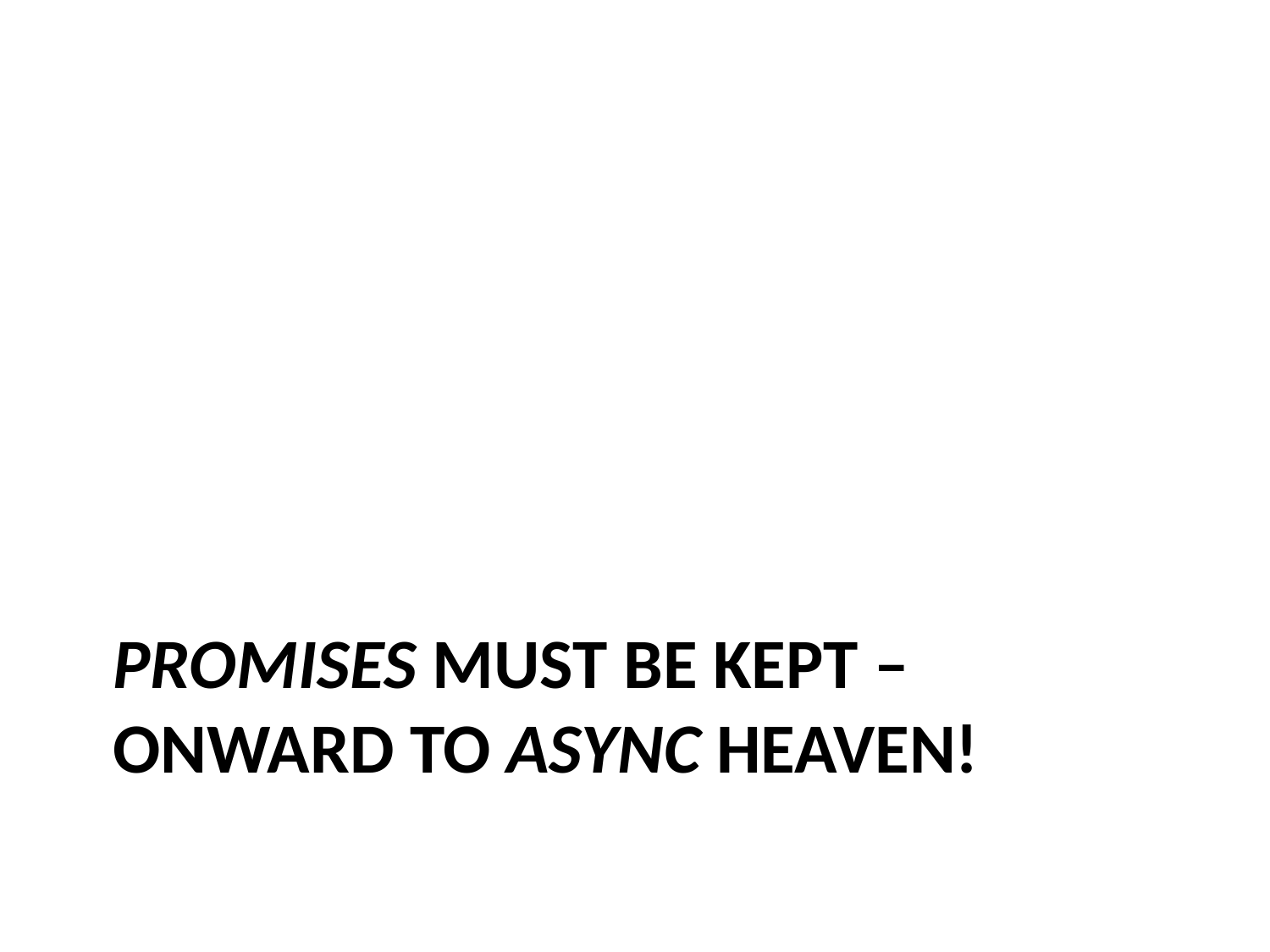

# Promises Must Be Kept – Onward To Async Heaven!